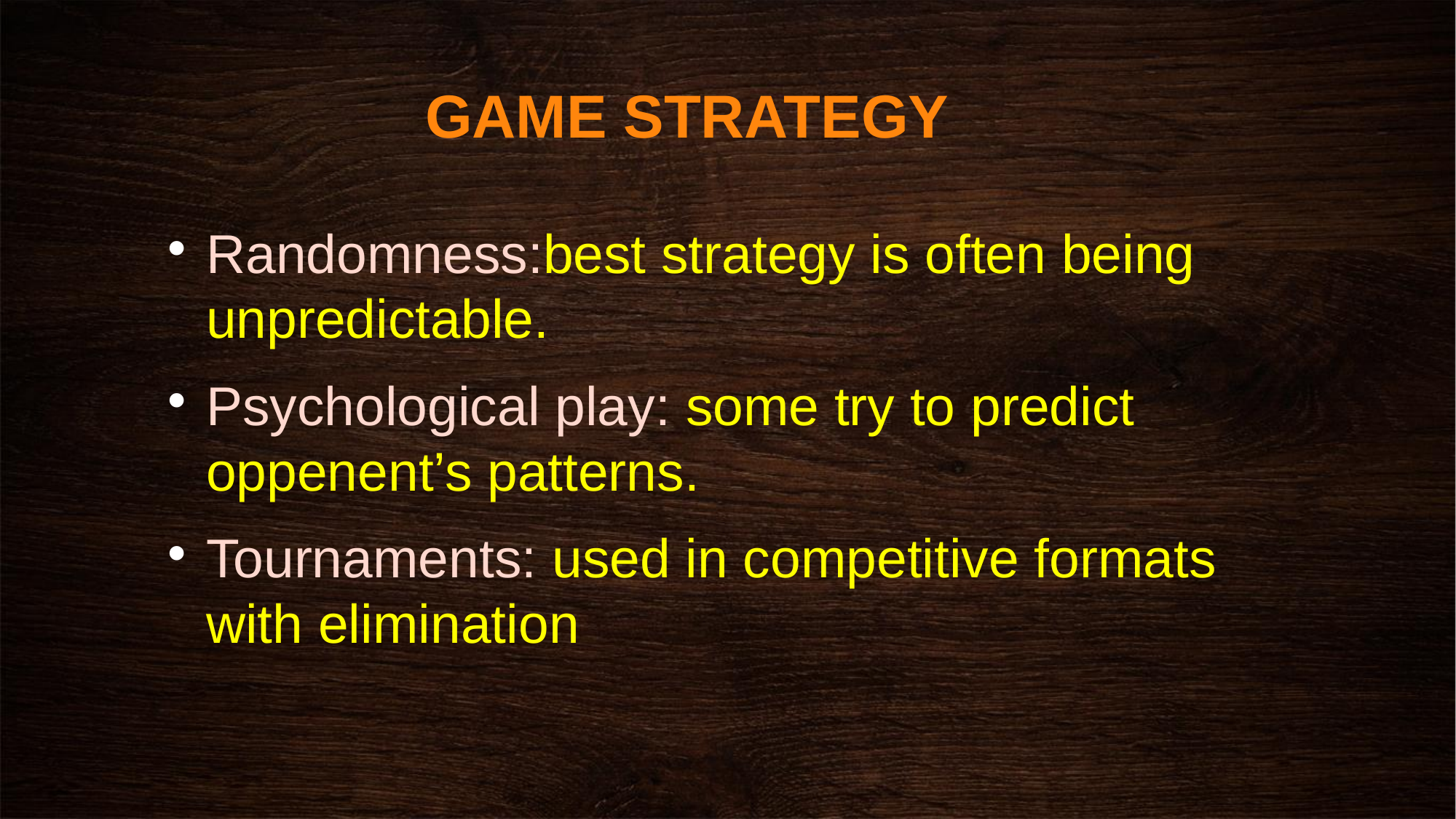

# GAME STRATEGY

Randomness:best strategy is often being unpredictable.
Psychological play: some try to predict oppenent’s patterns.
Tournaments: used in competitive formats with elimination